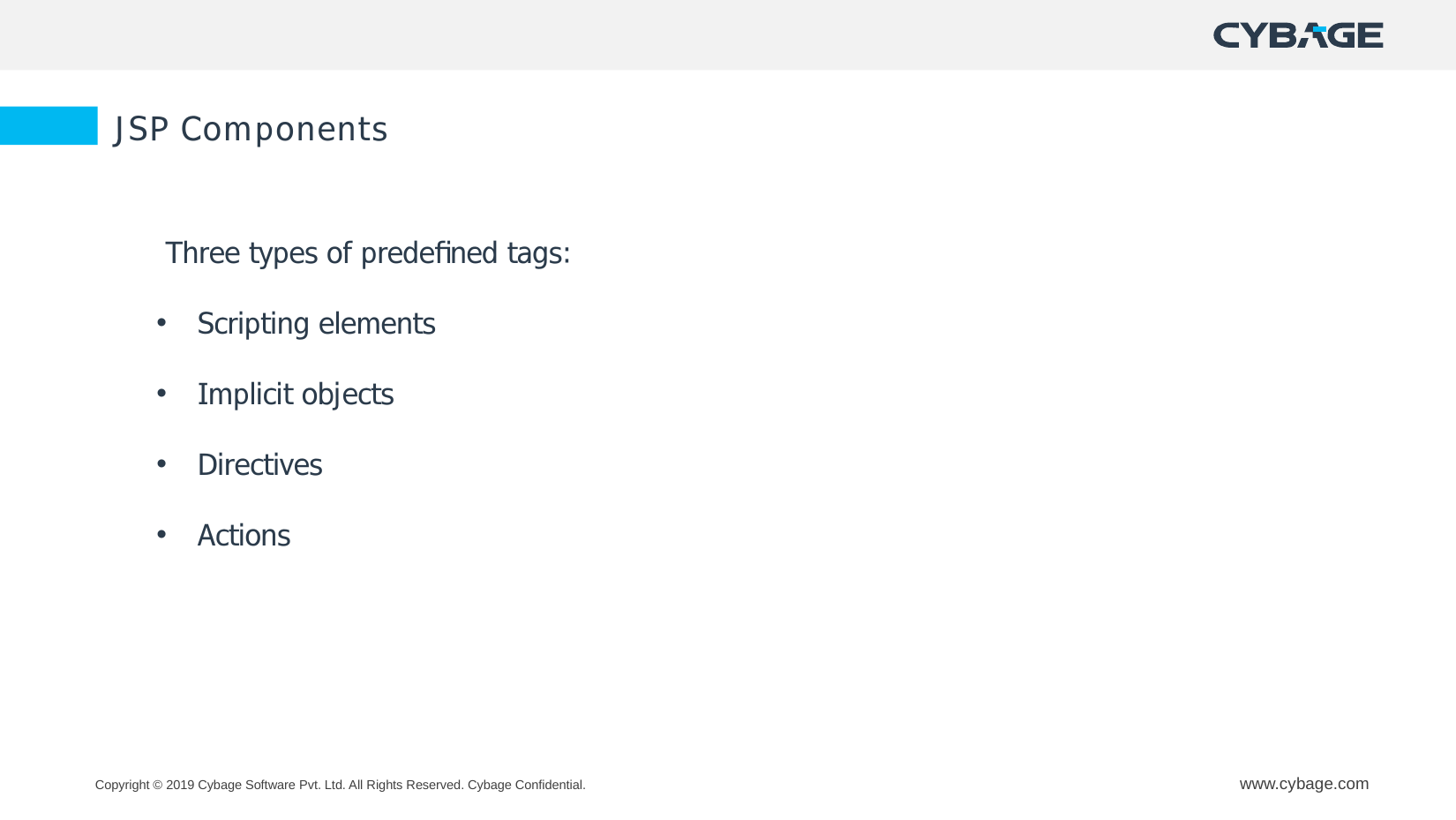

JSP Components

 Three types of predefined tags:

Scripting elements

Implicit objects

Directives

Actions